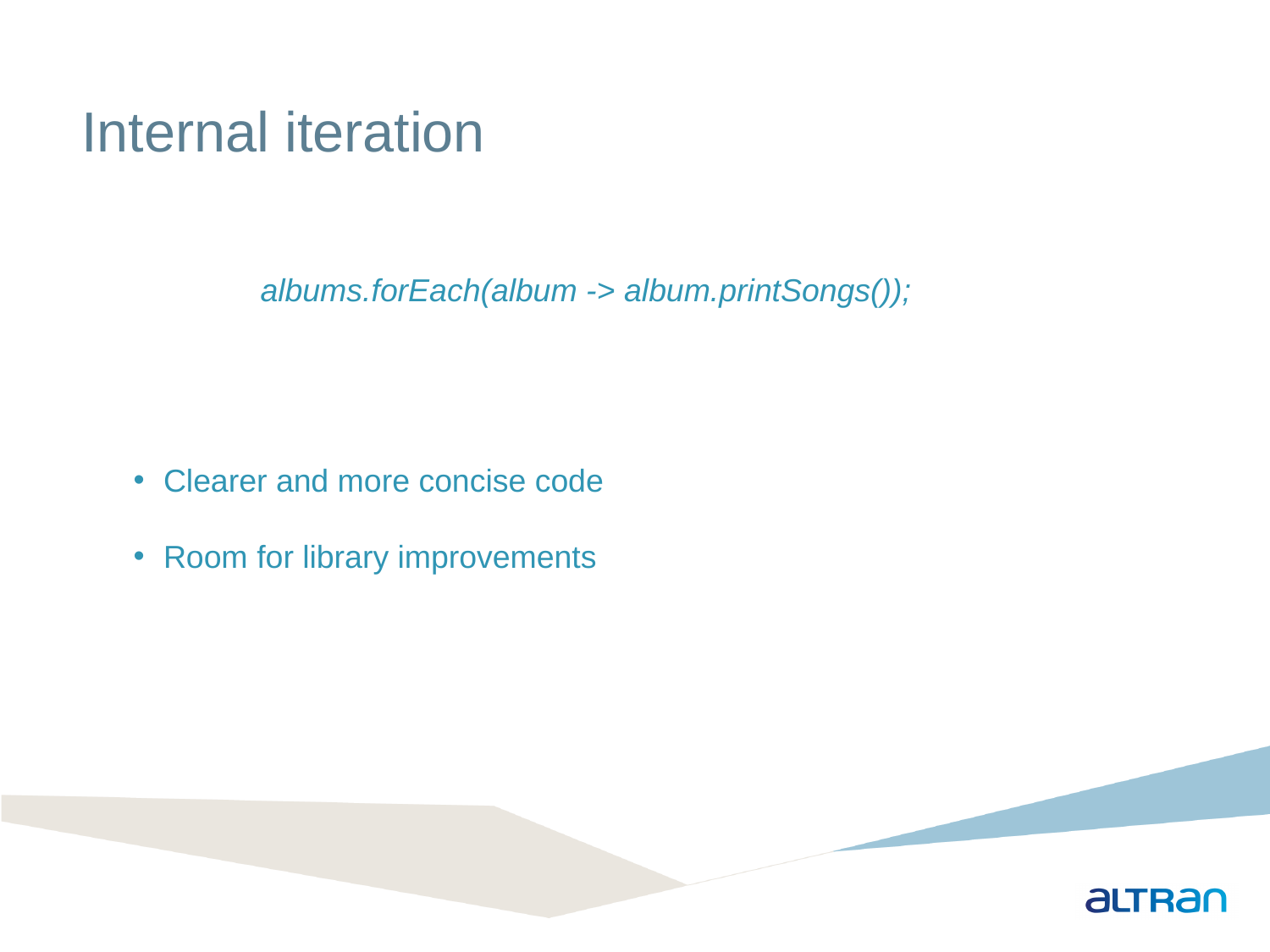

Internal iteration

	albums.forEach(album -> album.printSongs());

Clearer and more concise code

Room for library improvements